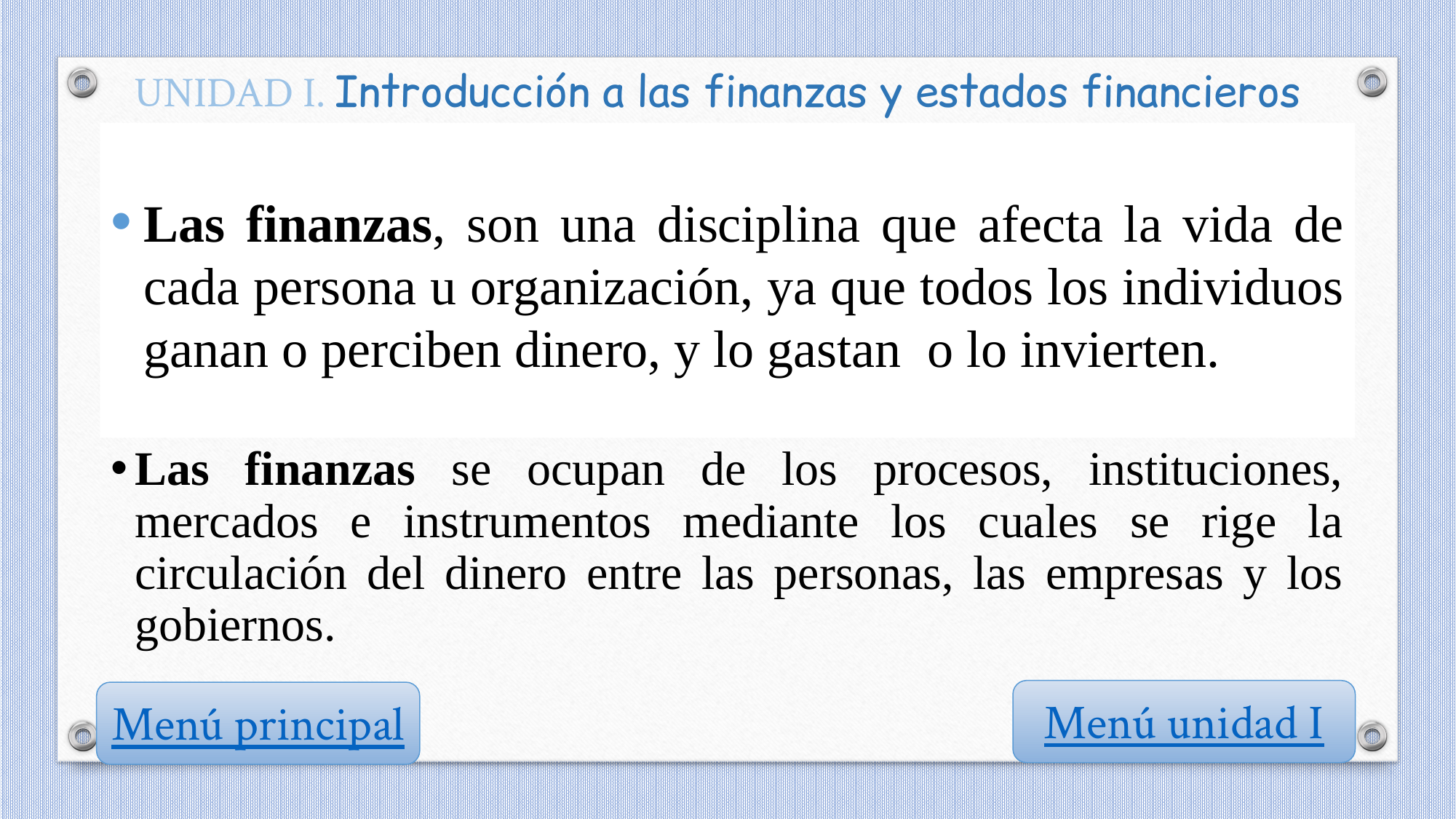

UNIDAD I. Introducción a las finanzas y estados financieros
#

Las finanzas, son una disciplina que afecta la vida de cada persona u organización, ya que todos los individuos ganan o perciben dinero, y lo gastan  o lo invierten.

Las finanzas se ocupan de los procesos, instituciones, mercados e instrumentos mediante los cuales se rige la circulación del dinero entre las personas, las empresas y los gobiernos.
Menú unidad I
Menú principal